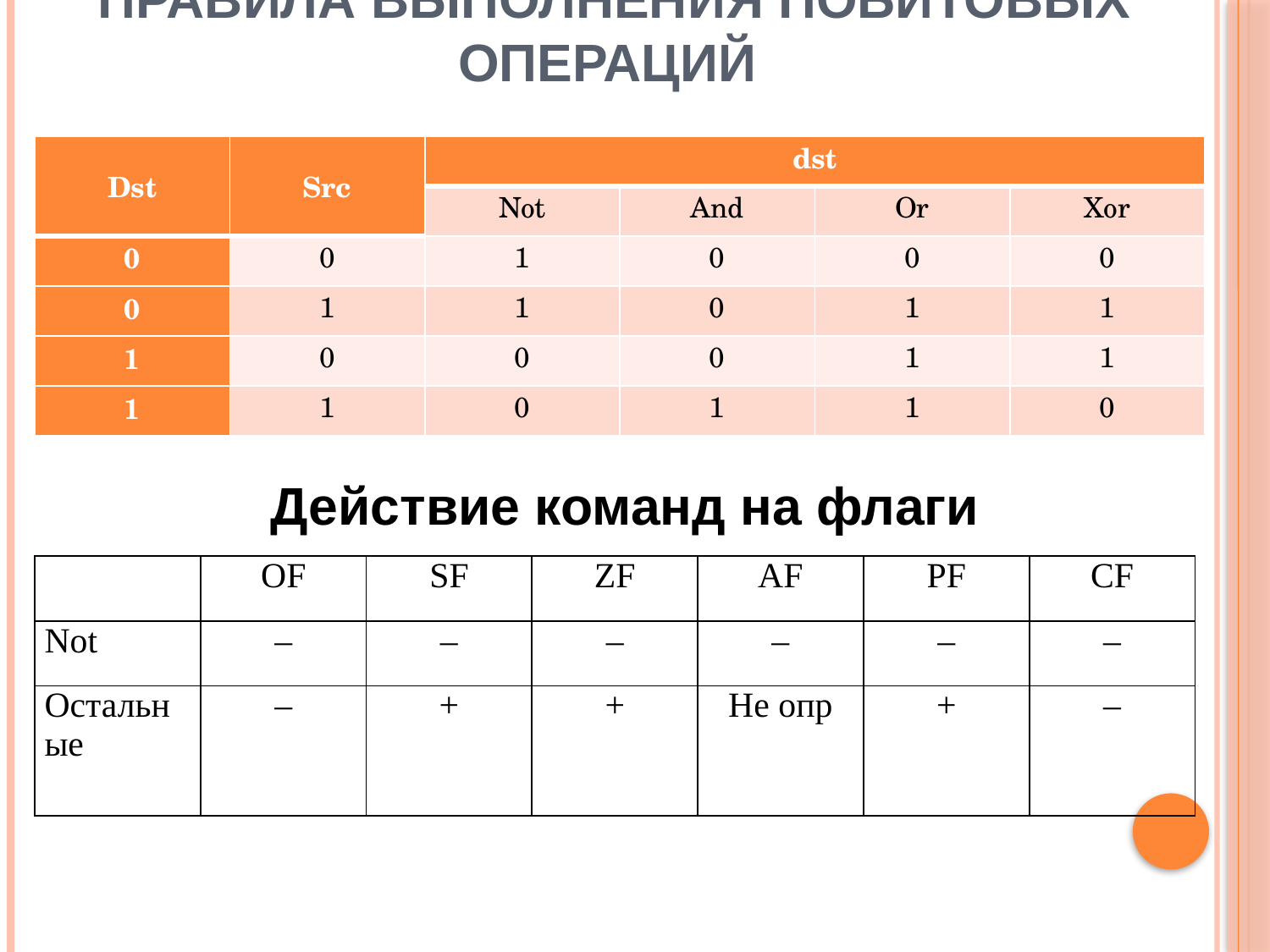

# Правила выполнения побитовых операций
| Dst | Src | dst |  |  |  |
| --- | --- | --- | --- | --- | --- |
|  |  | Not | And | Or | Xor |
| 0 | 0 | 1 | 0 | 0 | 0 |
| 0 | 1 | 1 | 0 | 1 | 1 |
| 1 | 0 | 0 | 0 | 1 | 1 |
| 1 | 1 | 0 | 1 | 1 | 0 |
Действие команд на флаги
|  | OF | SF | ZF | AF | PF | CF |
| --- | --- | --- | --- | --- | --- | --- |
| Not | – | – | – | – | – | – |
| Остальные | – | + | + | Не опр | + | – |